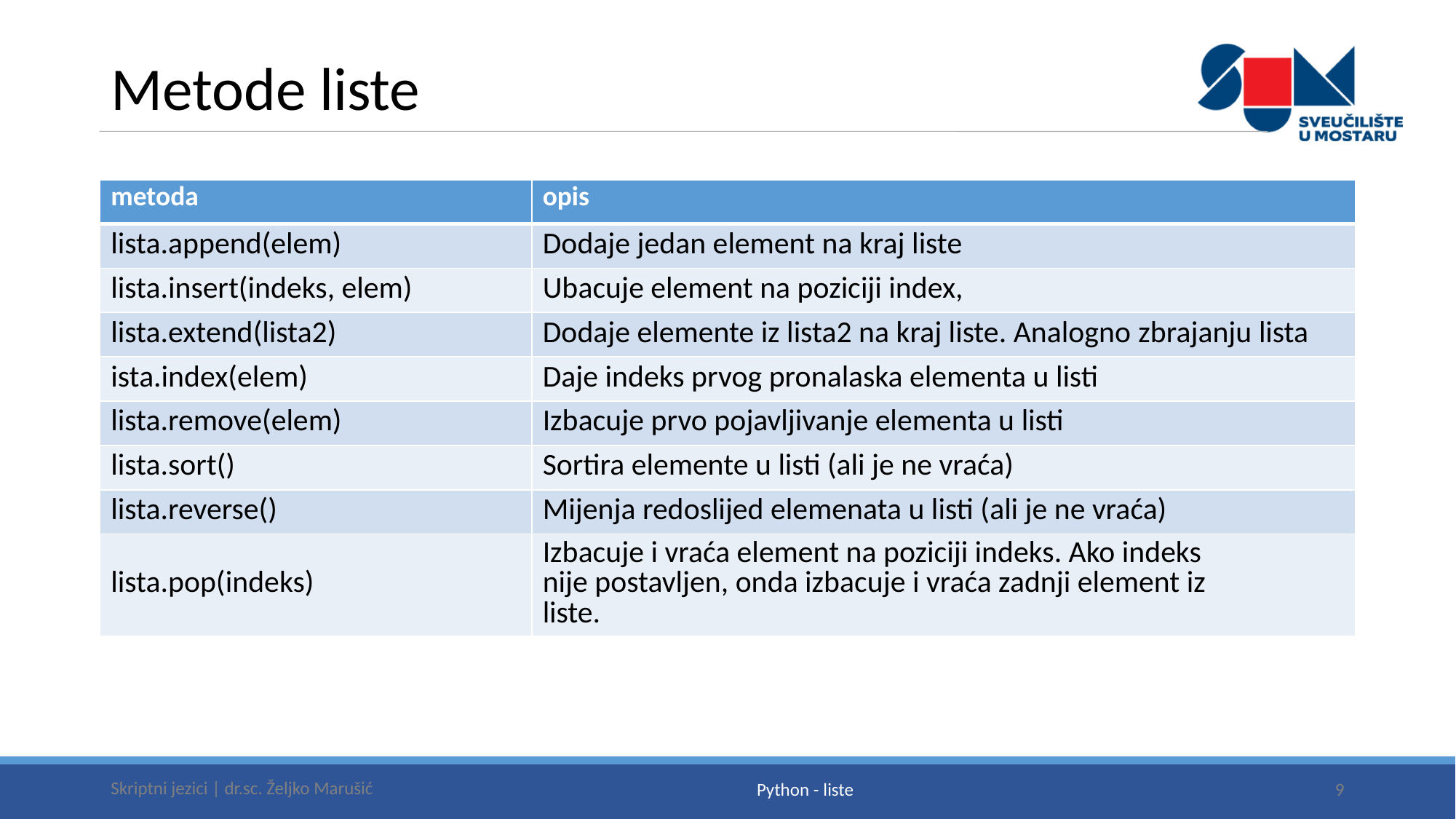

# Metode liste
| metoda | opis |
| --- | --- |
| lista.append(elem) | Dodaje jedan element na kraj liste |
| lista.insert(indeks, elem) | Ubacuje element na poziciji index, |
| lista.extend(lista2) | Dodaje elemente iz lista2 na kraj liste. Analogno zbrajanju lista |
| ista.index(elem) | Daje indeks prvog pronalaska elementa u listi |
| lista.remove(elem) | Izbacuje prvo pojavljivanje elementa u listi |
| lista.sort() | Sortira elemente u listi (ali je ne vraća) |
| lista.reverse() | Mijenja redoslijed elemenata u listi (ali je ne vraća) |
| lista.pop(indeks) | Izbacuje i vraća element na poziciji indeks. Ako indeks nije postavljen, onda izbacuje i vraća zadnji element iz liste. |
Skriptni jezici | dr.sc. Željko Marušić
9